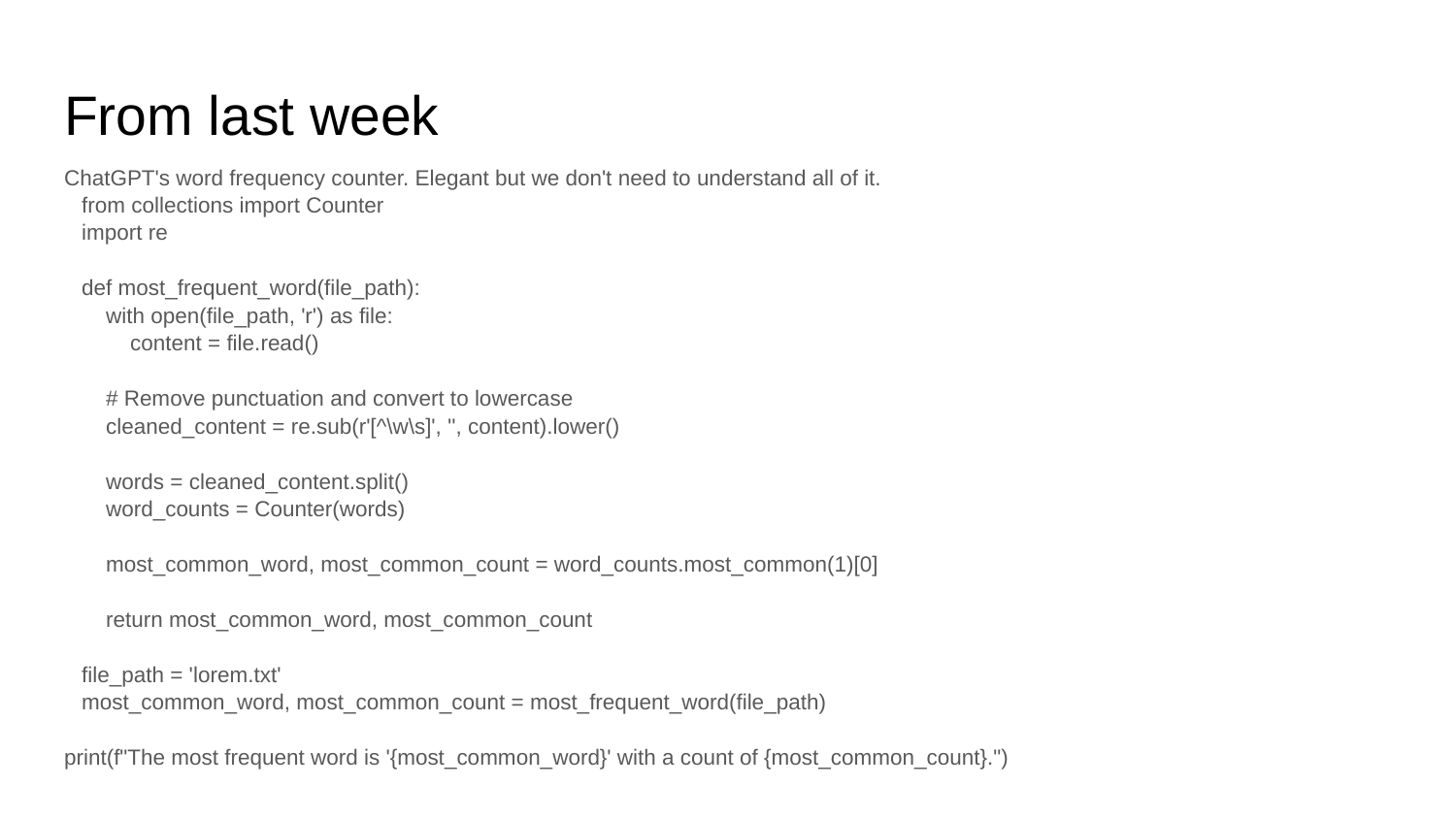

# From last week
ChatGPT's word frequency counter. Elegant but we don't need to understand all of it.
from collections import Counter
import re

def most_frequent_word(file_path):
    with open(file_path, 'r') as file:
        content = file.read()

    # Remove punctuation and convert to lowercase
    cleaned_content = re.sub(r'[^\w\s]', '', content).lower()

    words = cleaned_content.split()
    word_counts = Counter(words)

    most_common_word, most_common_count = word_counts.most_common(1)[0]

    return most_common_word, most_common_count

file_path = 'lorem.txt'
most_common_word, most_common_count = most_frequent_word(file_path)

print(f"The most frequent word is '{most_common_word}' with a count of {most_common_count}.")